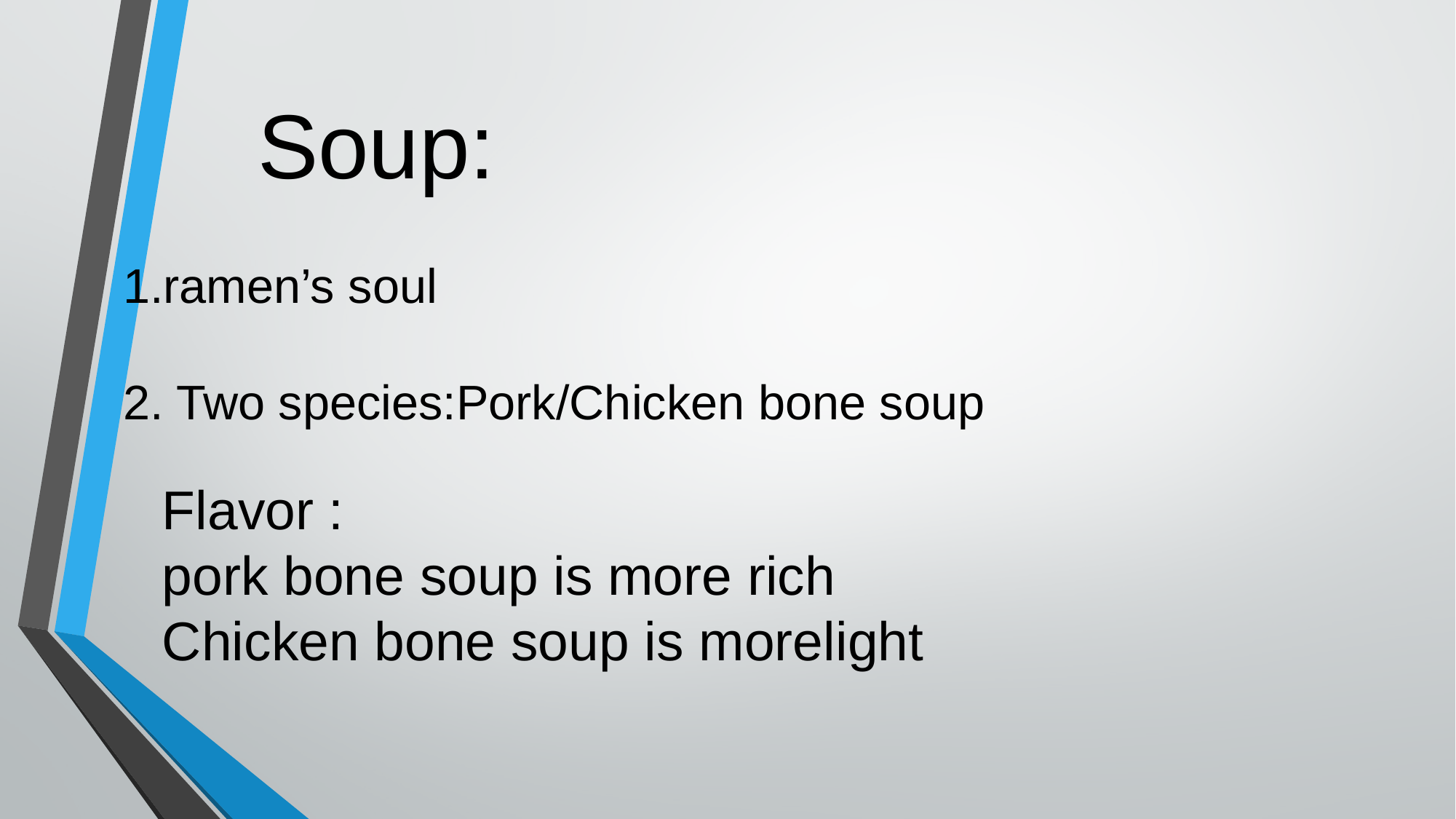

Soup:
1.ramen’s soul

2. Two species:Pork/Chicken bone soup

Flavor :
pork bone soup is more rich
Chicken bone soup is morelight